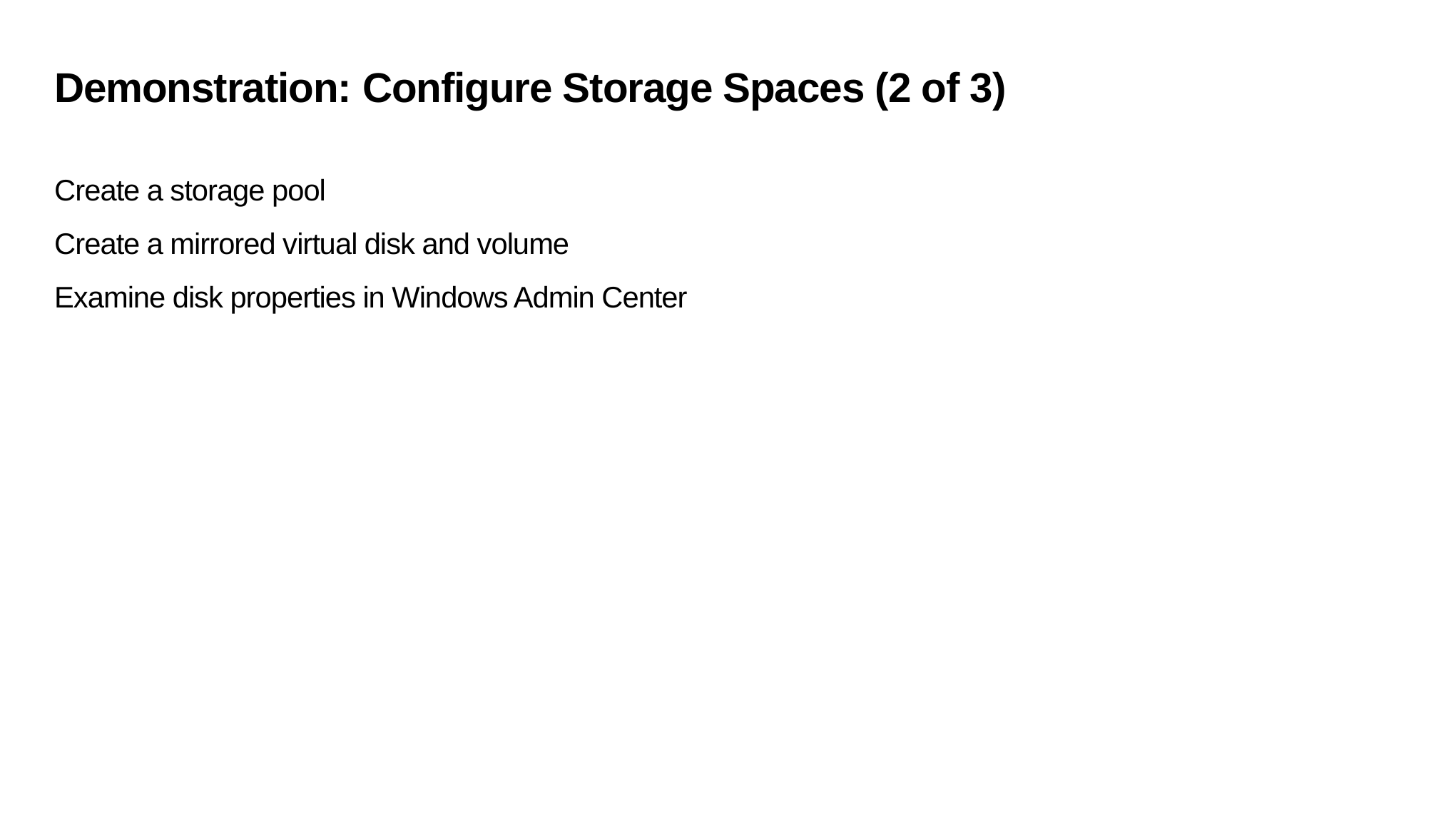

# Demonstration: Configure Storage Spaces (2 of 3)
Create a storage pool
Create a mirrored virtual disk and volume
Examine disk properties in Windows Admin Center